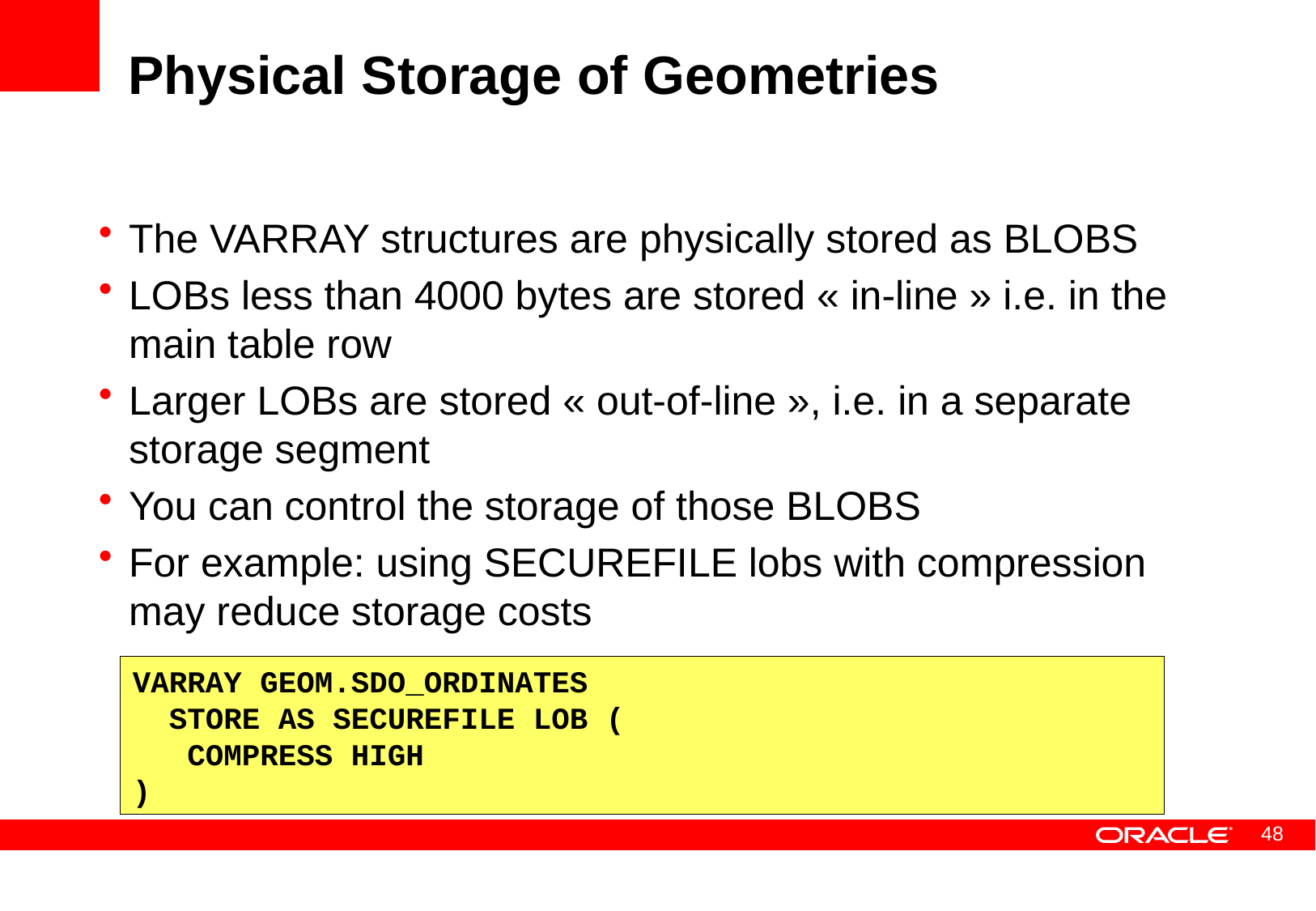

# Physical Storage of Geometries
The VARRAY structures are physically stored as BLOBS
LOBs less than 4000 bytes are stored « in-line » i.e. in the main table row
Larger LOBs are stored « out-of-line », i.e. in a separate storage segment
You can control the storage of those BLOBS
For example: using SECUREFILE lobs with compression may reduce storage costs

VARRAY GEOM.SDO_ORDINATES
  STORE AS SECUREFILE LOB (
   COMPRESS HIGH
)